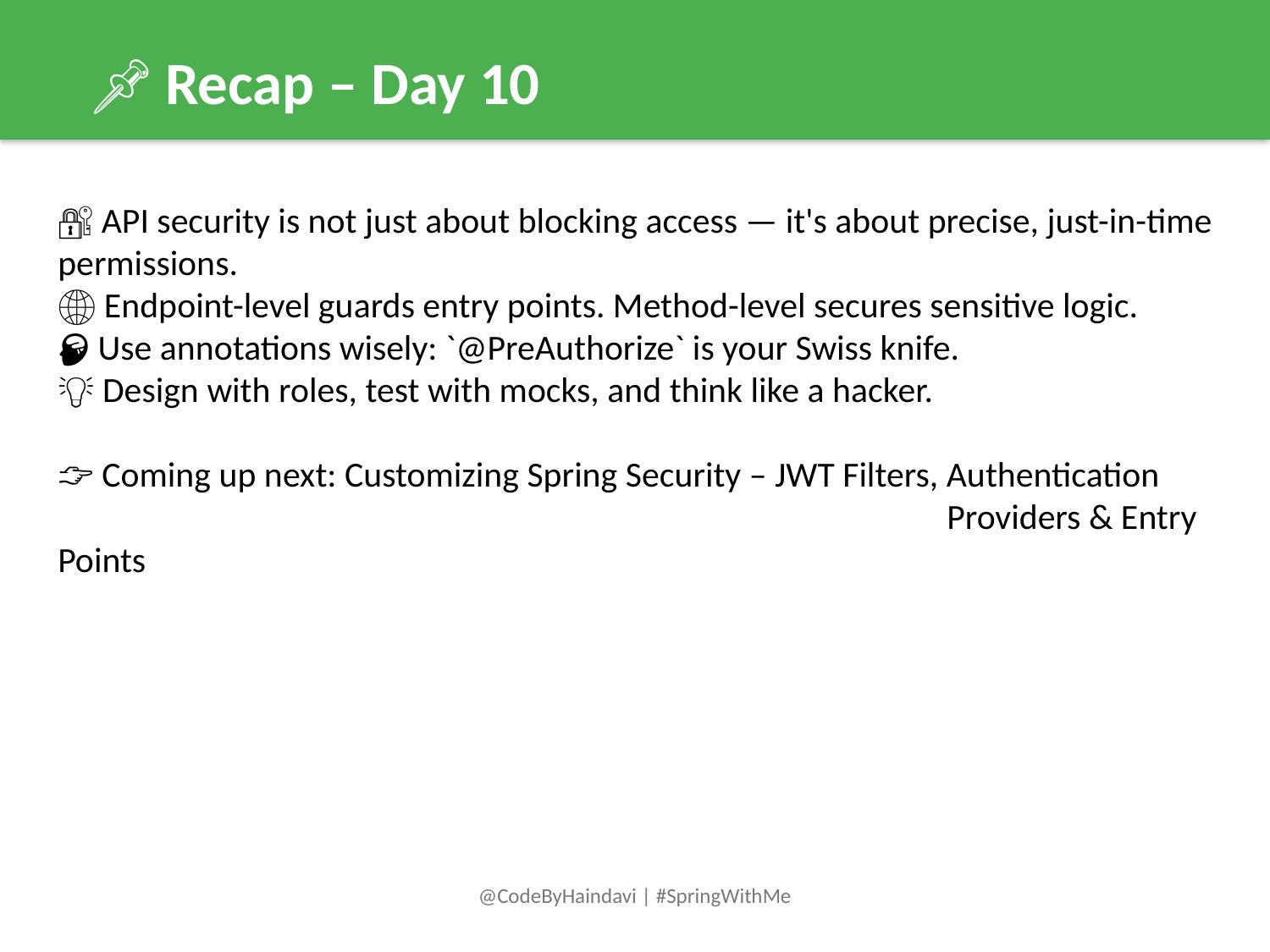

📌 Recap – Day 10
🔐 API security is not just about blocking access — it's about precise, just-in-time permissions.
🌐 Endpoint-level guards entry points. Method-level secures sensitive logic.
🧠 Use annotations wisely: `@PreAuthorize` is your Swiss knife.
💡 Design with roles, test with mocks, and think like a hacker.

👉 Coming up next: Customizing Spring Security – JWT Filters, Authentication 								Providers & Entry Points
@CodeByHaindavi | #SpringWithMe